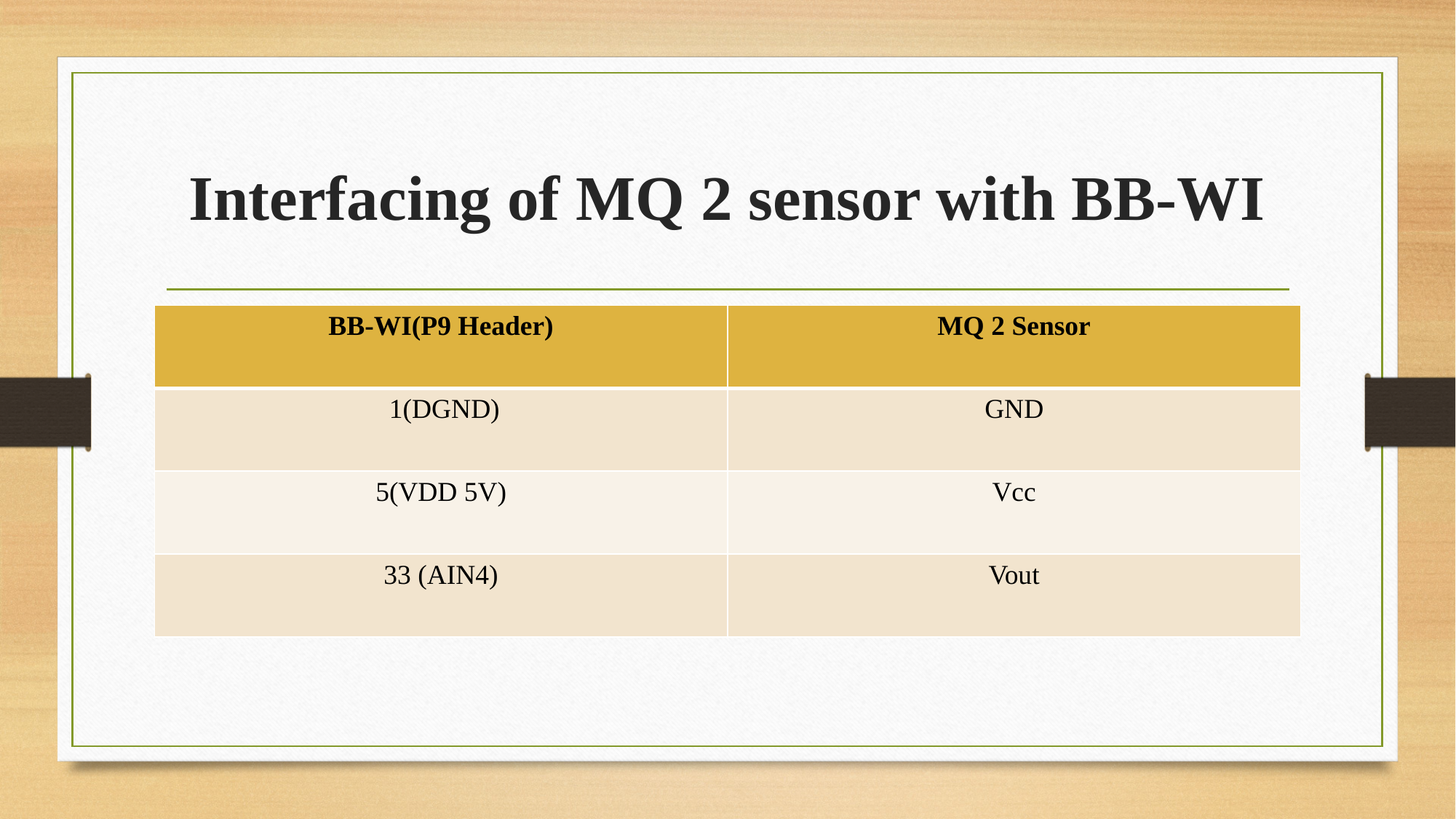

# Interfacing of MQ 2 sensor with BB-WI
| BB-WI(P9 Header) | MQ 2 Sensor |
| --- | --- |
| 1(DGND) | GND |
| 5(VDD 5V) | Vcc |
| 33 (AIN4) | Vout |